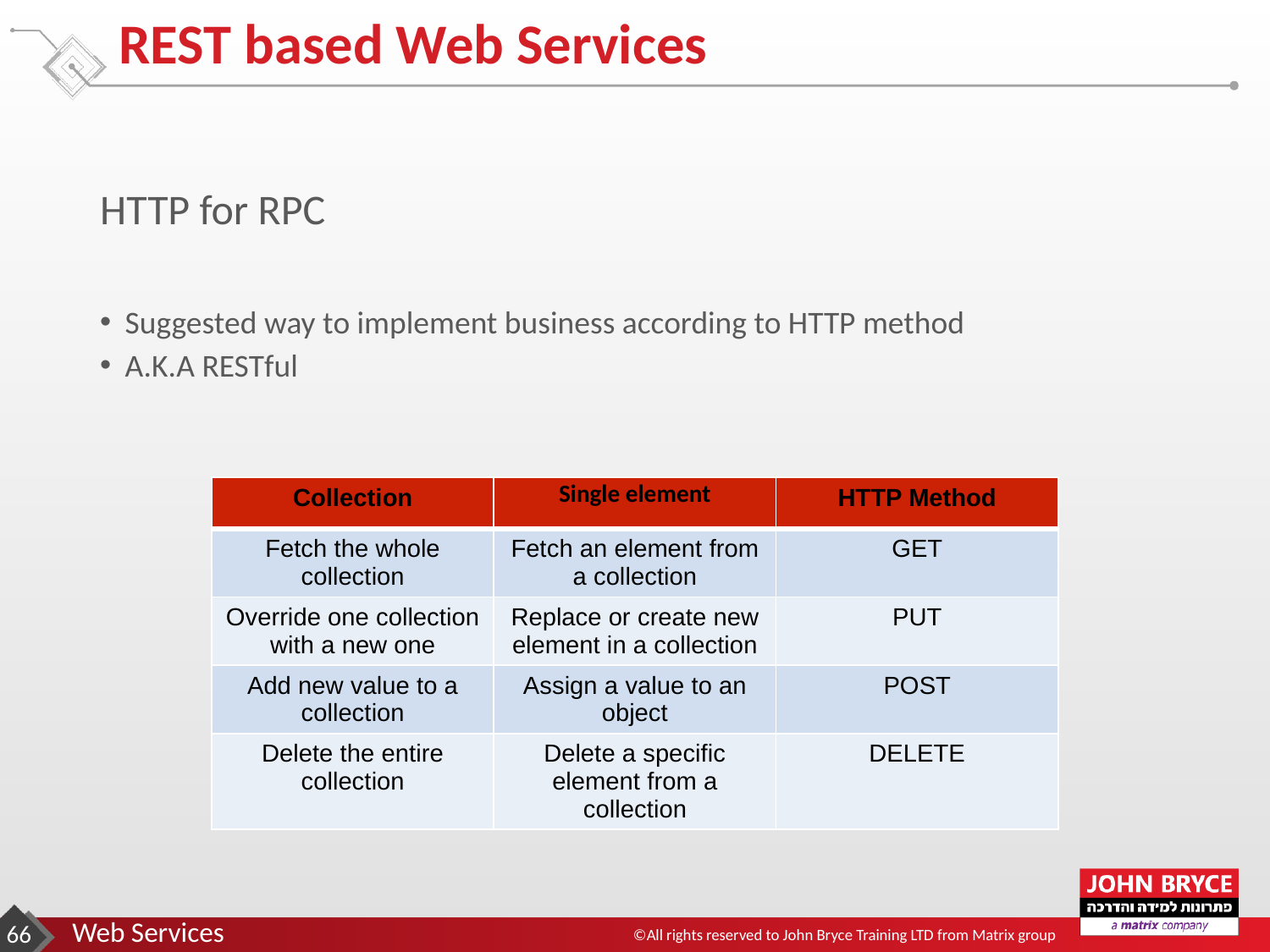

# REST based Web Services
HTTP for RPC

Suggested way to implement business according to HTTP method
A.K.A RESTful

| Collection | Single element | HTTP Method |
| --- | --- | --- |
| Fetch the whole collection | Fetch an element from a collection | GET |
| Override one collection with a new one | Replace or create new element in a collection | PUT |
| Add new value to a collection | Assign a value to an object | POST |
| Delete the entire collection | Delete a specific element from a collection | DELETE |
66